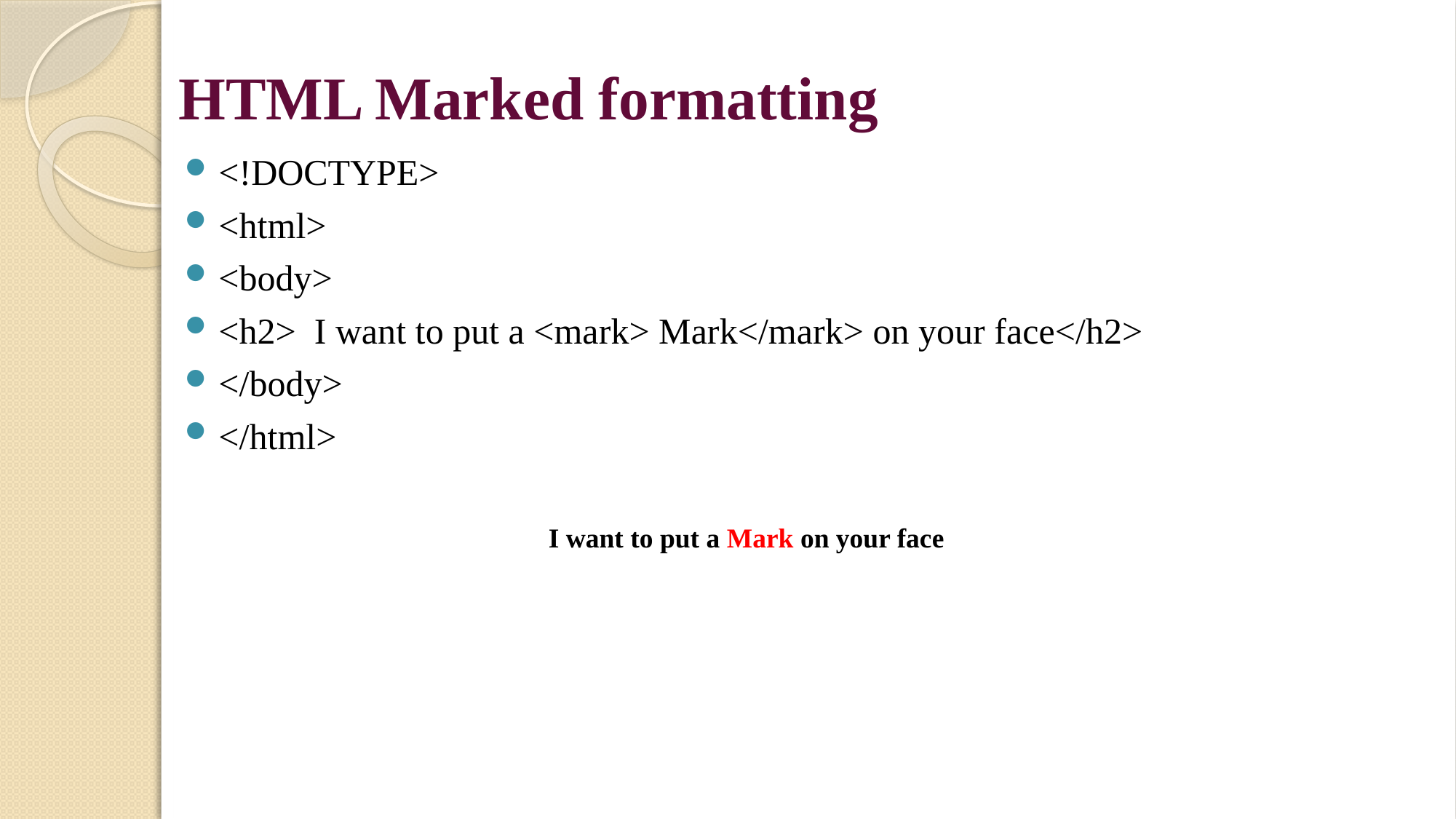

# HTML Marked formatting
<!DOCTYPE>
<html>
<body>
<h2>  I want to put a <mark> Mark</mark> on your face</h2>
</body>
</html>
I want to put a Mark on your face